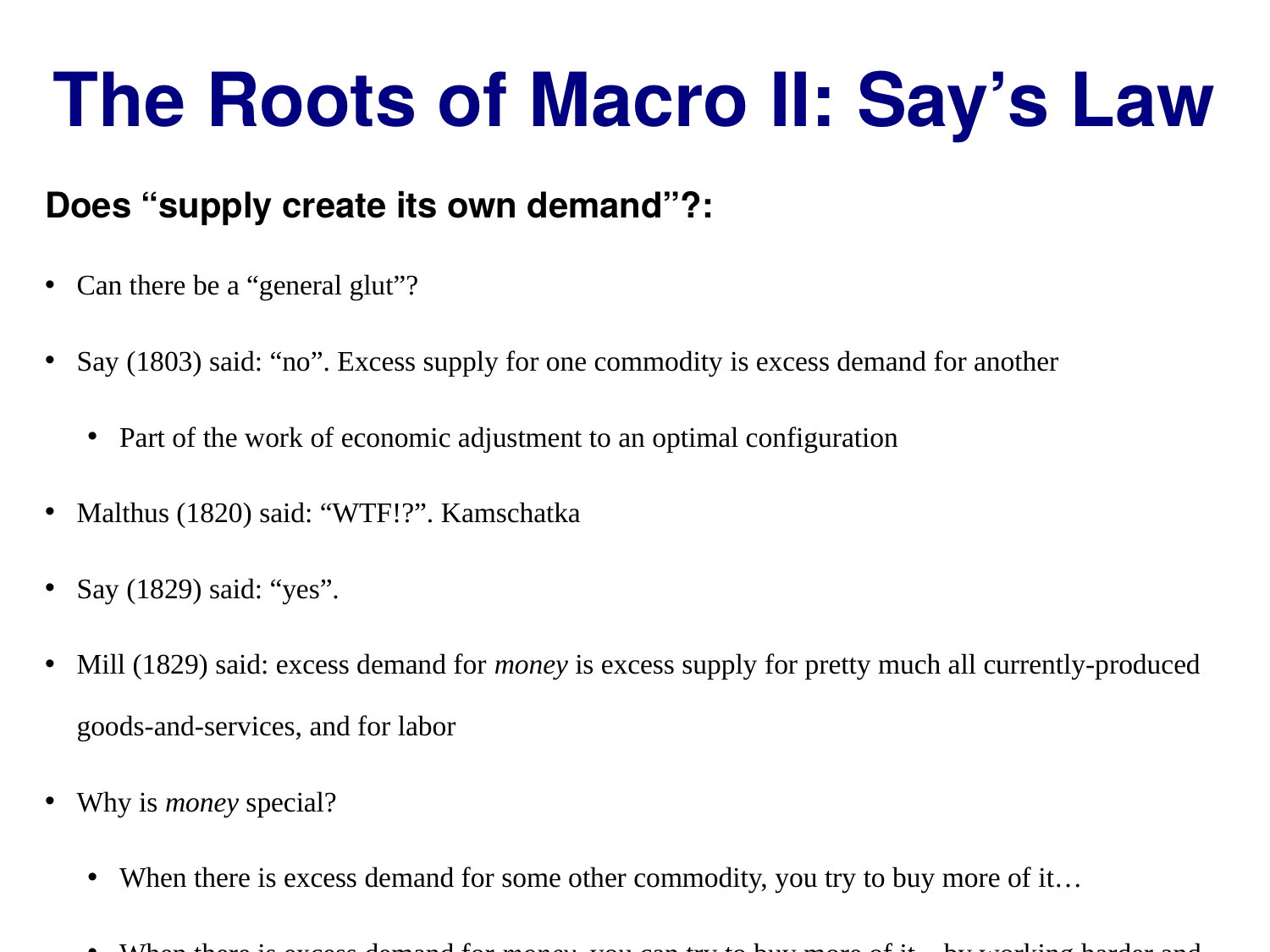

The Roots of Macro II: Say’s Law
Does “supply create its own demand”?:
Can there be a “general glut”?
Say (1803) said: “no”. Excess supply for one commodity is excess demand for another
Part of the work of economic adjustment to an optimal configuration
Malthus (1820) said: “WTF!?”. Kamschatka
Say (1829) said: “yes”.
Mill (1829) said: excess demand for money is excess supply for pretty much all currently-produced goods-and-services, and for labor
Why is money special?
When there is excess demand for some other commodity, you try to buy more of it…
When there is excess demand for money, you can try to buy more of it—by working harder and selling more stuff—but the easiest, quickest, and most effective way to satisfy your excess demand for money is to spend less.
And your spending is someone else’s income
Why can’t the excess demand for money be satisfied by banks’ making it? Sometimes it can. But we are concerned with those times when it can’t…